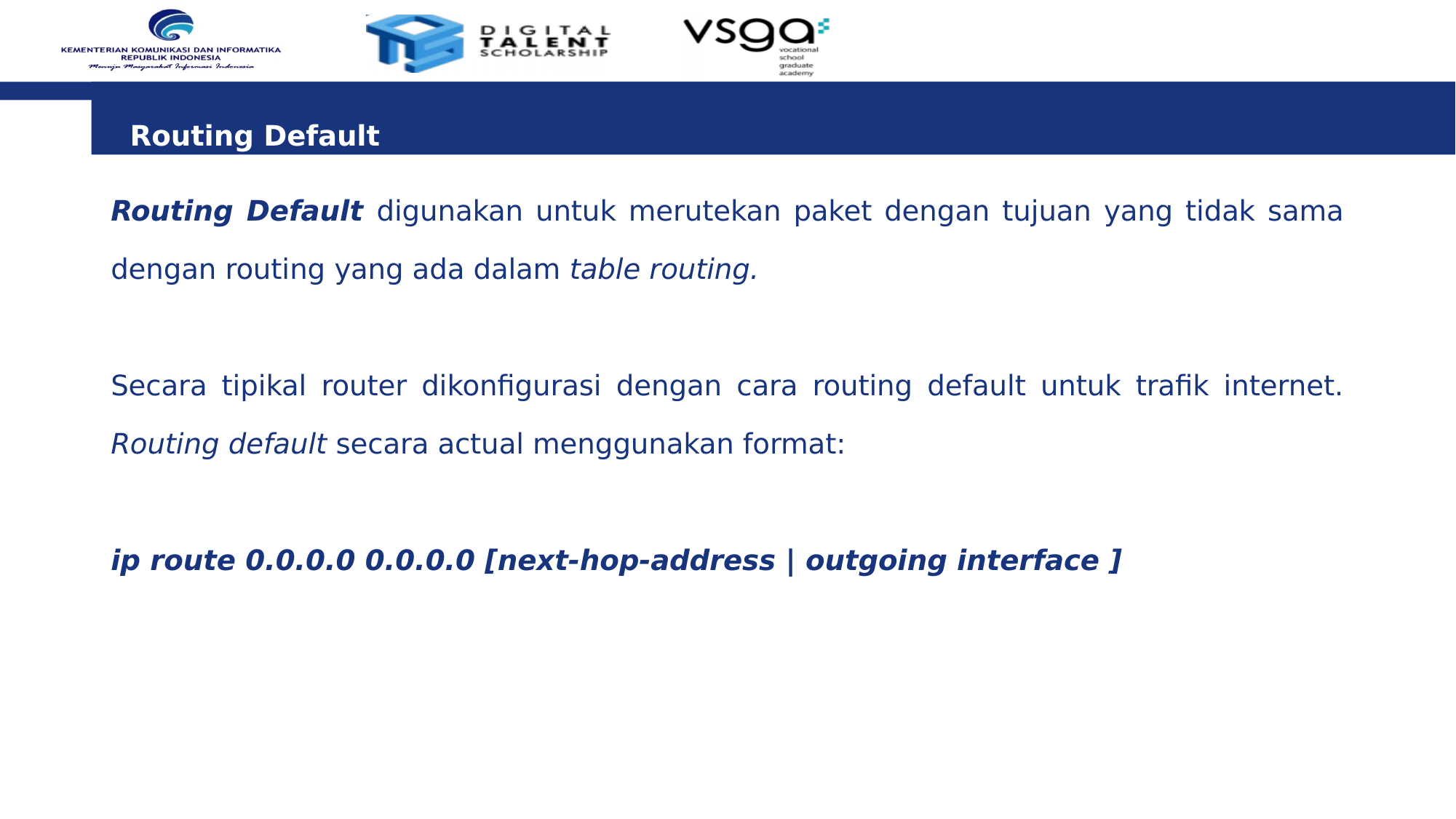

Routing Default
Routing Default digunakan untuk merutekan paket dengan tujuan yang tidak sama dengan routing yang ada dalam table routing.

Secara tipikal router dikonfigurasi dengan cara routing default untuk trafik internet. Routing default secara actual menggunakan format:

ip route 0.0.0.0 0.0.0.0 [next-hop-address | outgoing interface ]